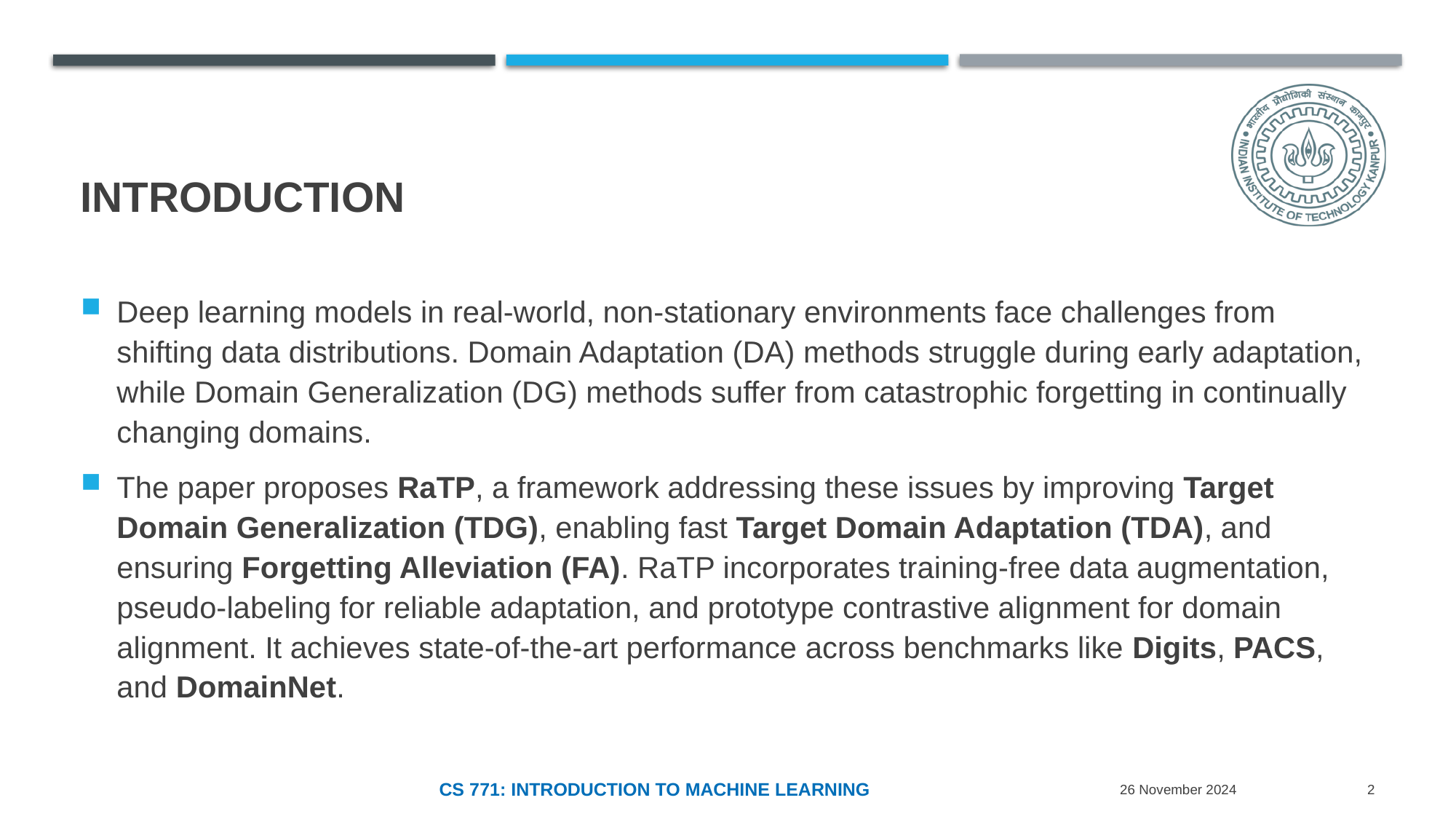

# introduction
Deep learning models in real-world, non-stationary environments face challenges from shifting data distributions. Domain Adaptation (DA) methods struggle during early adaptation, while Domain Generalization (DG) methods suffer from catastrophic forgetting in continually changing domains.
The paper proposes RaTP, a framework addressing these issues by improving Target Domain Generalization (TDG), enabling fast Target Domain Adaptation (TDA), and ensuring Forgetting Alleviation (FA). RaTP incorporates training-free data augmentation, pseudo-labeling for reliable adaptation, and prototype contrastive alignment for domain alignment. It achieves state-of-the-art performance across benchmarks like Digits, PACS, and DomainNet.
Cs 771: introduction to machine learning
26 November 2024
2